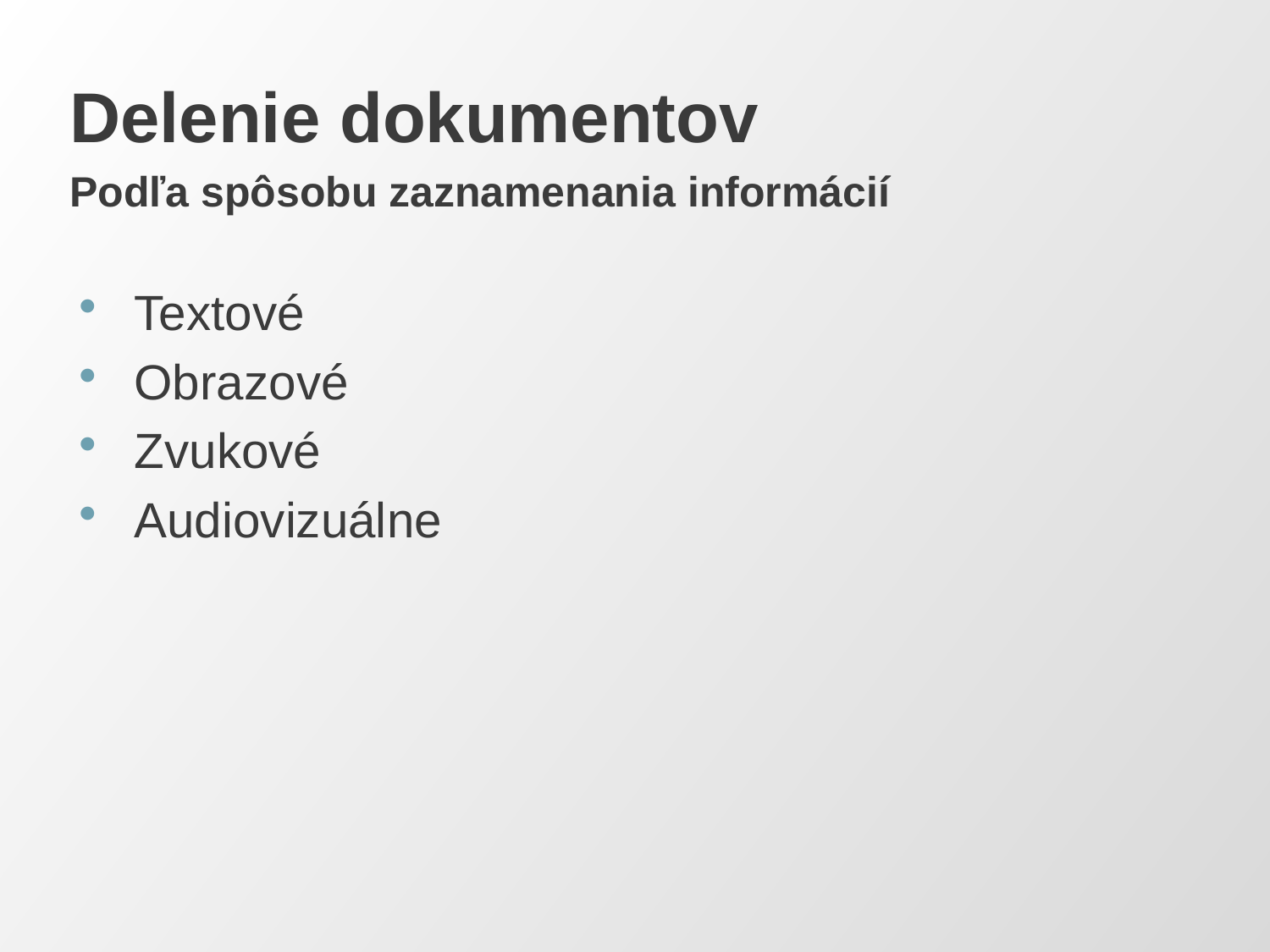

Delenie dokumentov
# Podľa spôsobu zaznamenania informácií
Textové
Obrazové
Zvukové
Audiovizuálne